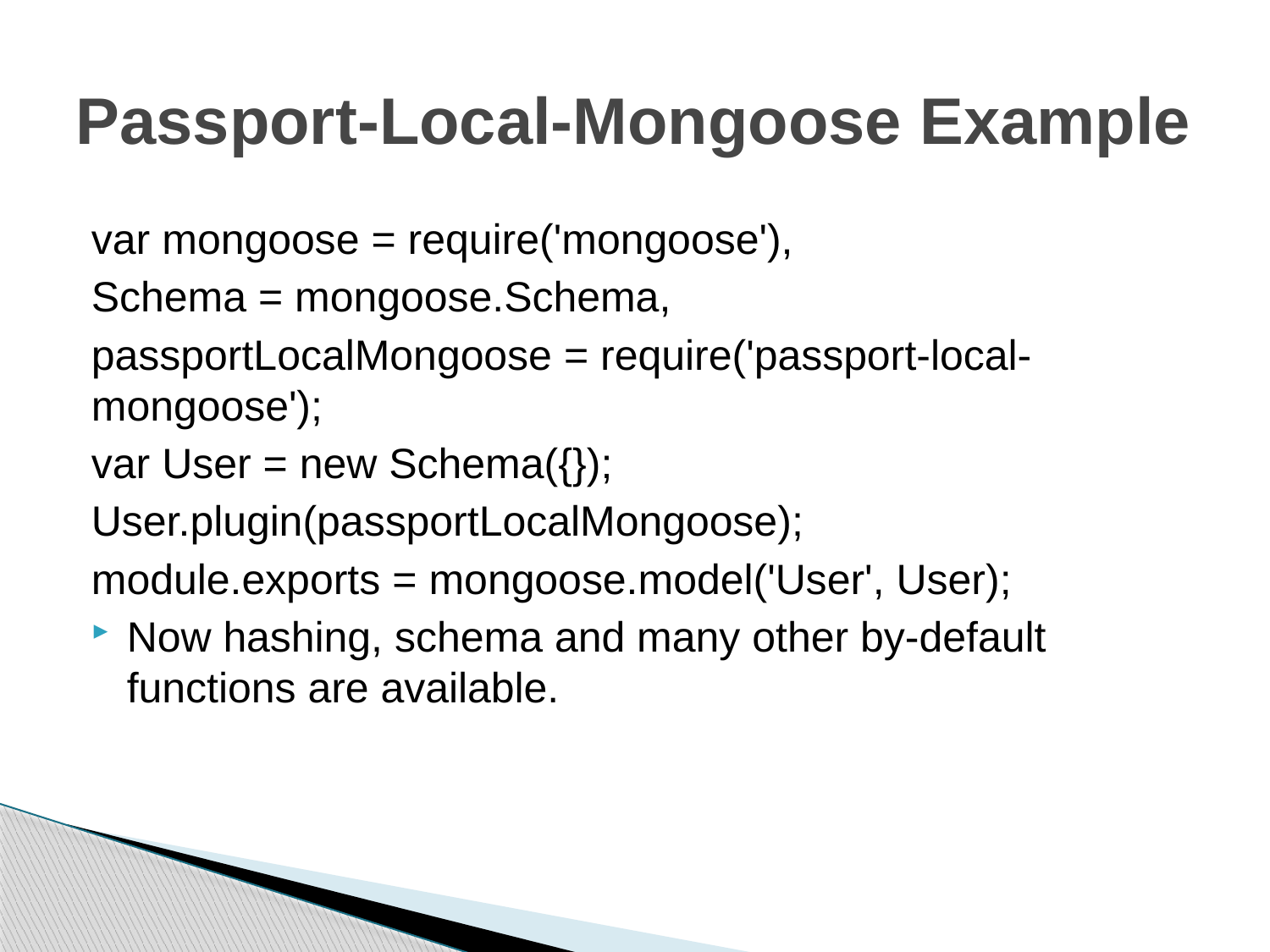

# Passport-Local-Mongoose Example
var mongoose = require('mongoose'),
Schema = mongoose.Schema,
passportLocalMongoose = require('passport-local-mongoose');
var User = new Schema({});
User.plugin(passportLocalMongoose);
module.exports = mongoose.model('User', User);
Now hashing, schema and many other by-default functions are available.